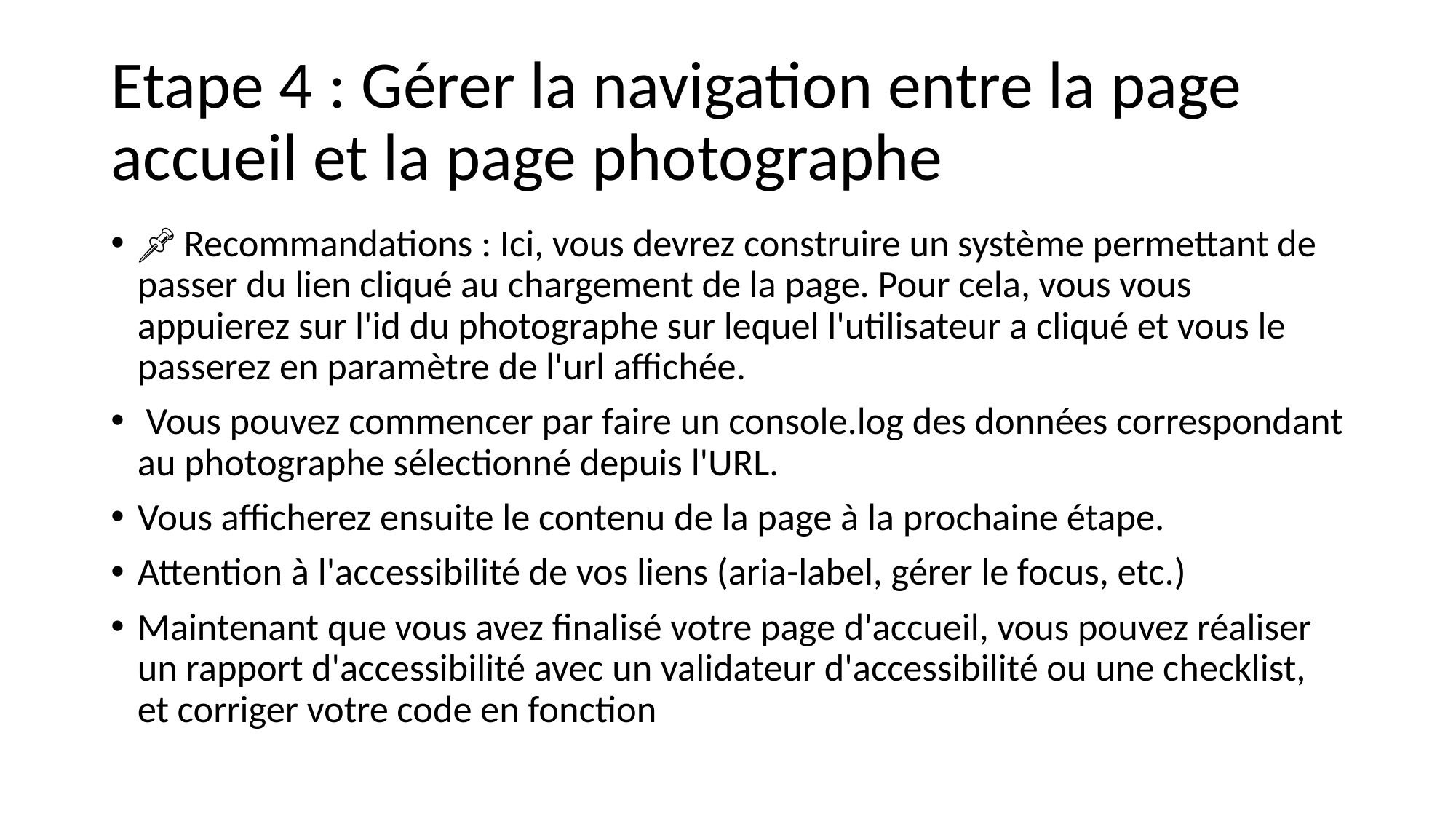

# Etape 4 : Gérer la navigation entre la page accueil et la page photographe
📌 Recommandations : Ici, vous devrez construire un système permettant de passer du lien cliqué au chargement de la page. Pour cela, vous vous appuierez sur l'id du photographe sur lequel l'utilisateur a cliqué et vous le passerez en paramètre de l'url affichée.
 Vous pouvez commencer par faire un console.log des données correspondant au photographe sélectionné depuis l'URL.
Vous afficherez ensuite le contenu de la page à la prochaine étape.
Attention à l'accessibilité de vos liens (aria-label, gérer le focus, etc.)
Maintenant que vous avez finalisé votre page d'accueil, vous pouvez réaliser un rapport d'accessibilité avec un validateur d'accessibilité ou une checklist, et corriger votre code en fonction